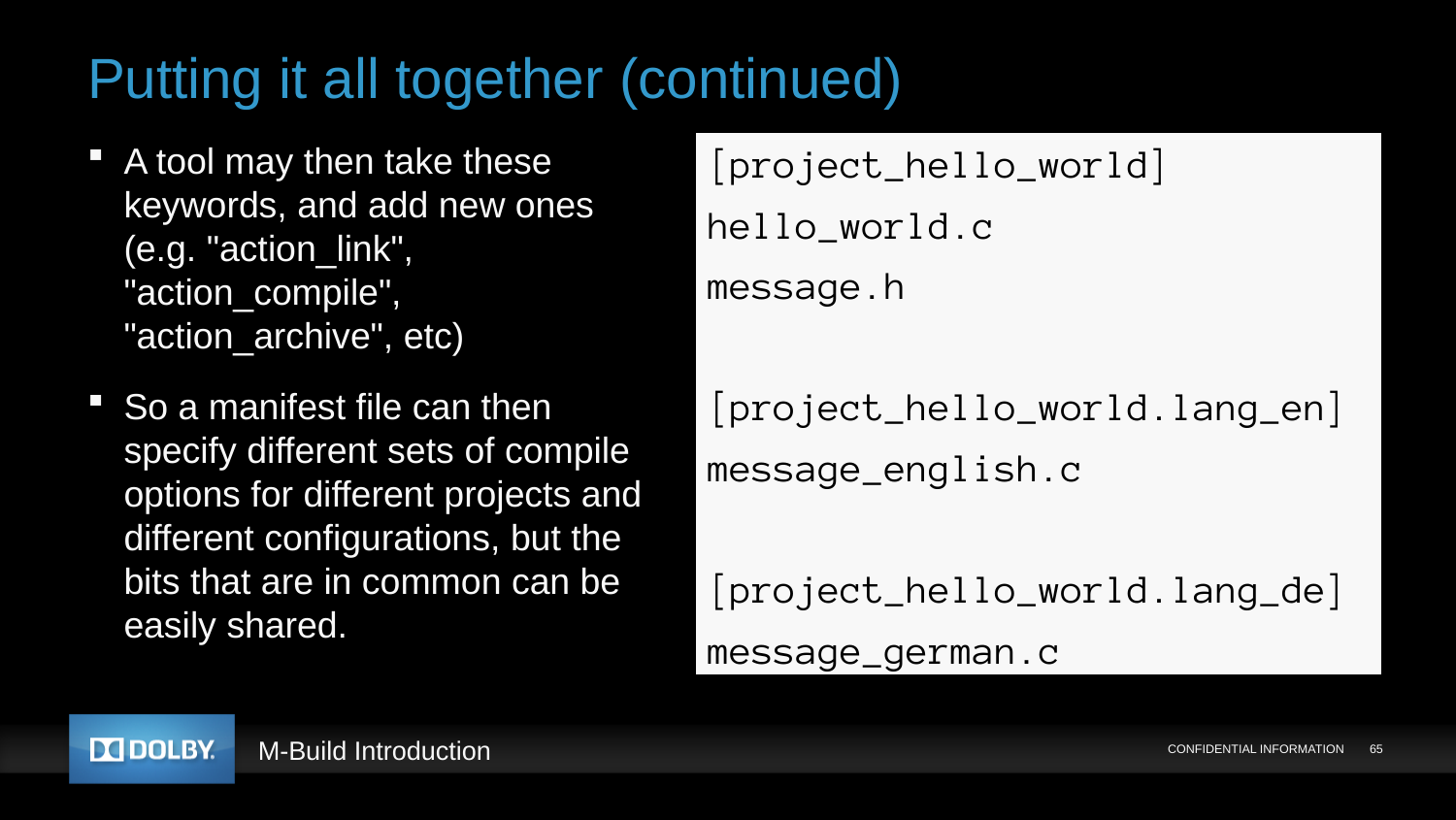

# Putting it all together (continued)
A tool may then take these keywords, and add new ones (e.g. "action_link", "action_compile", "action_archive", etc)
So a manifest file can then specify different sets of compile options for different projects and different configurations, but the bits that are in common can be easily shared.
[project_hello_world]
hello_world.c
message.h

[project_hello_world.lang_en]
message_english.c

[project_hello_world.lang_de]
message_german.c
CONFIDENTIAL INFORMATION
65